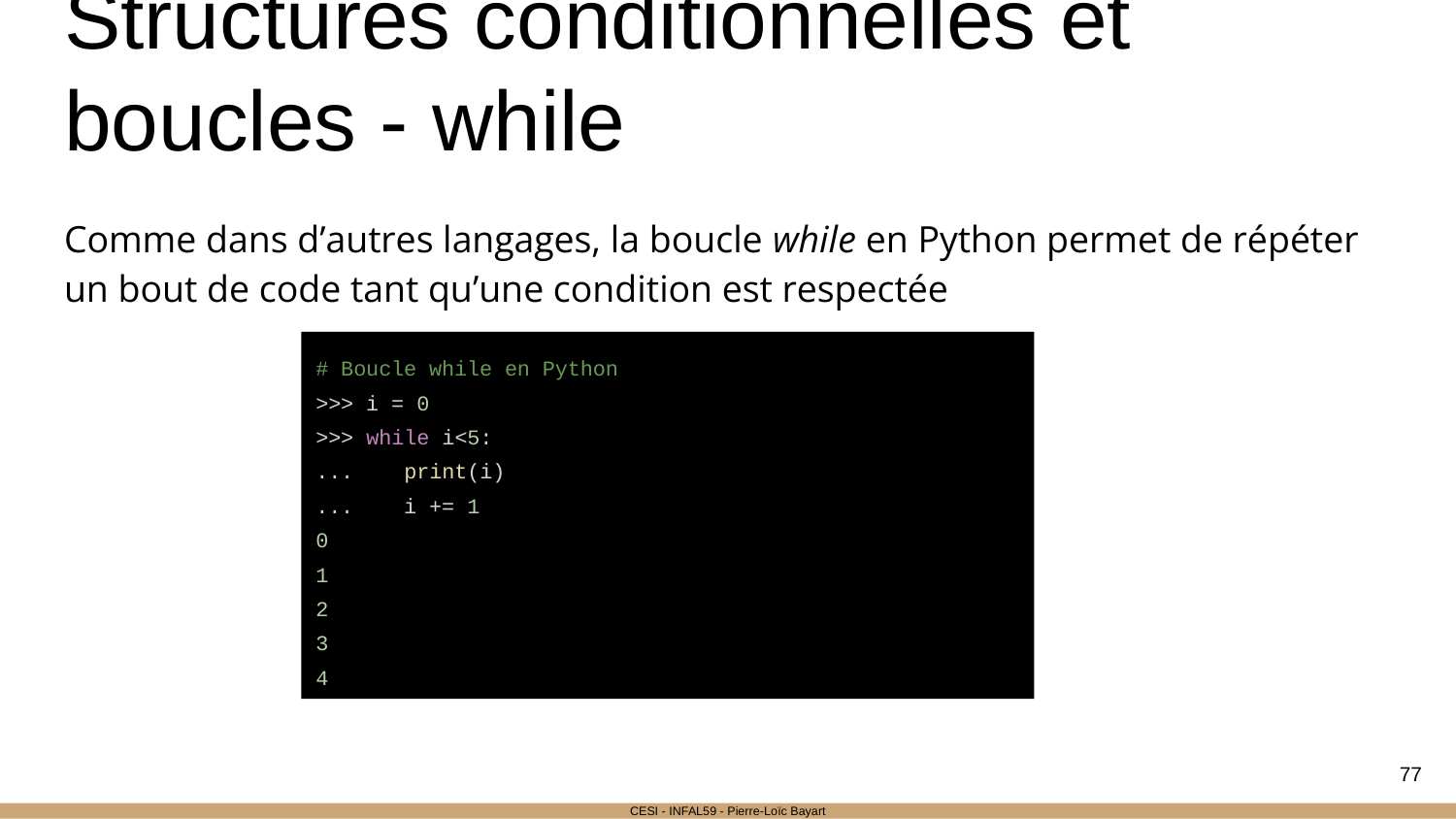

# Structures conditionnelles et boucles - while
Comme dans d’autres langages, la boucle while en Python permet de répéter un bout de code tant qu’une condition est respectée

# Boucle while en Python
>>> i = 0
>>> while i<5:
...    print(i)
...    i += 1
0
1
2
3
4
77